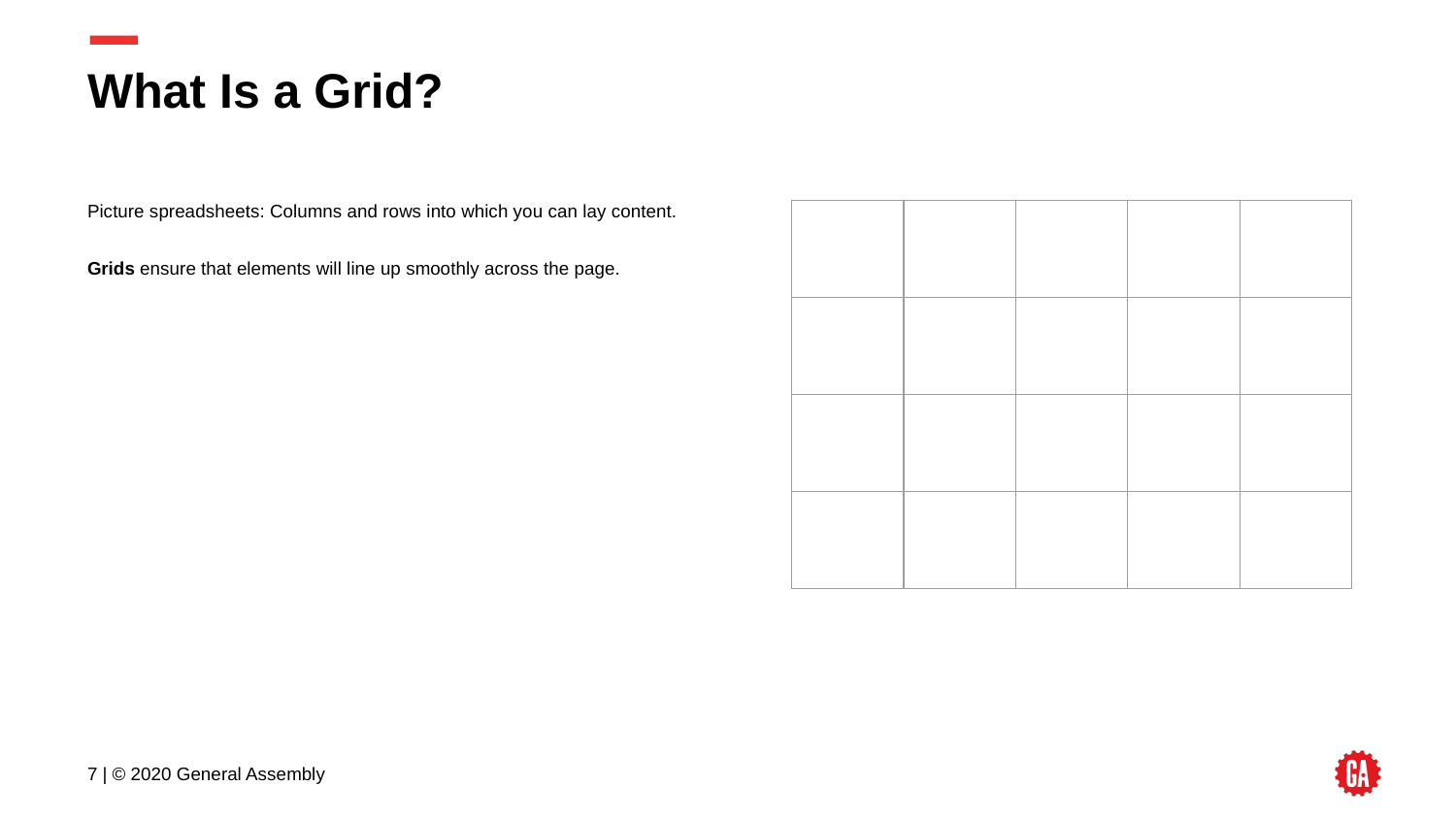

# What Is a Grid?
Picture spreadsheets: Columns and rows into which you can lay content.
Grids ensure that elements will line up smoothly across the page.
|  |  |  |  |  |
| --- | --- | --- | --- | --- |
|  |  |  |  |  |
|  |  |  |  |  |
|  |  |  |  |  |
7 | © 2020 General Assembly